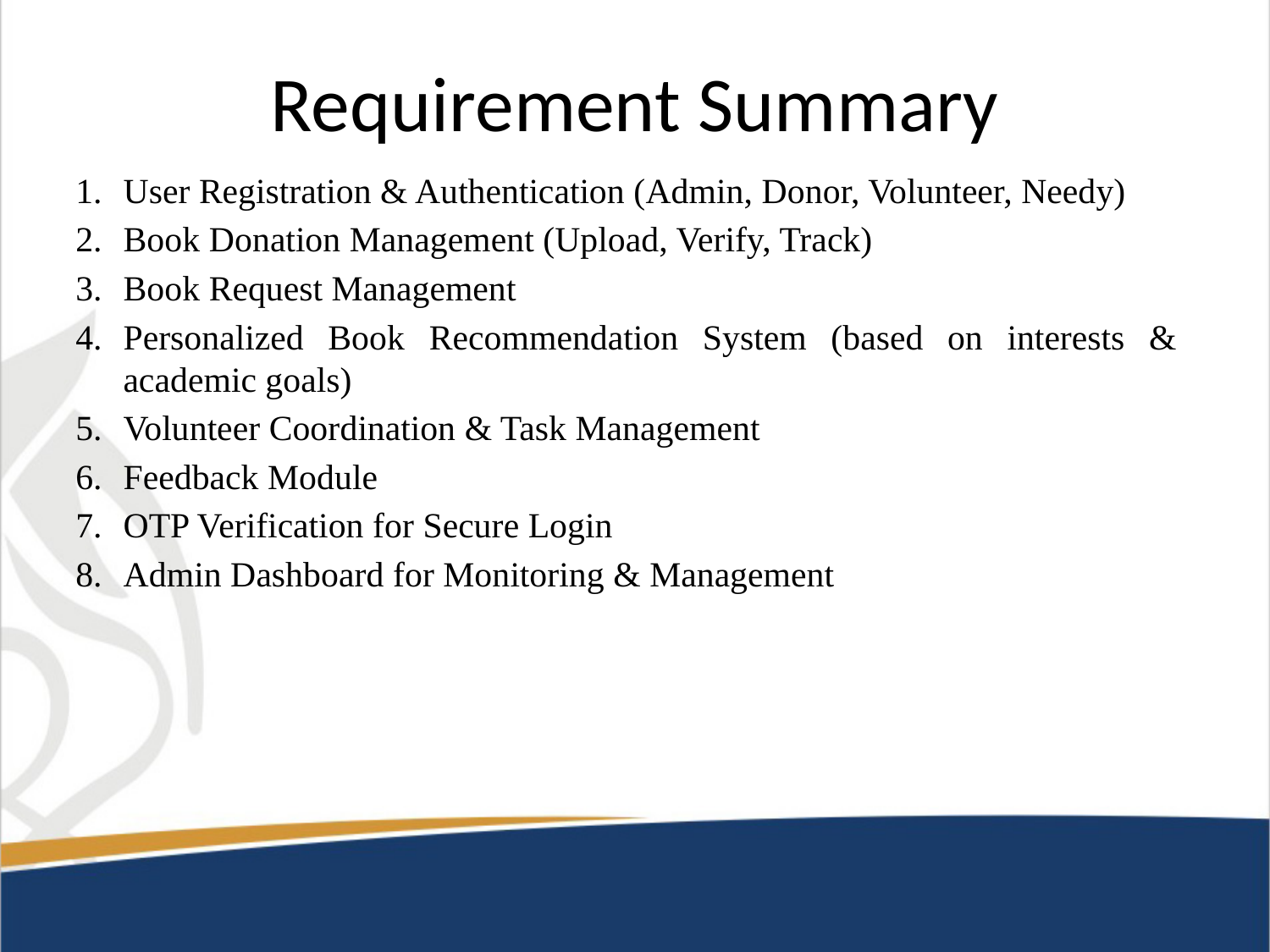

# Requirement Summary
User Registration & Authentication (Admin, Donor, Volunteer, Needy)
Book Donation Management (Upload, Verify, Track)
Book Request Management
Personalized Book Recommendation System (based on interests & academic goals)
Volunteer Coordination & Task Management
Feedback Module
OTP Verification for Secure Login
Admin Dashboard for Monitoring & Management